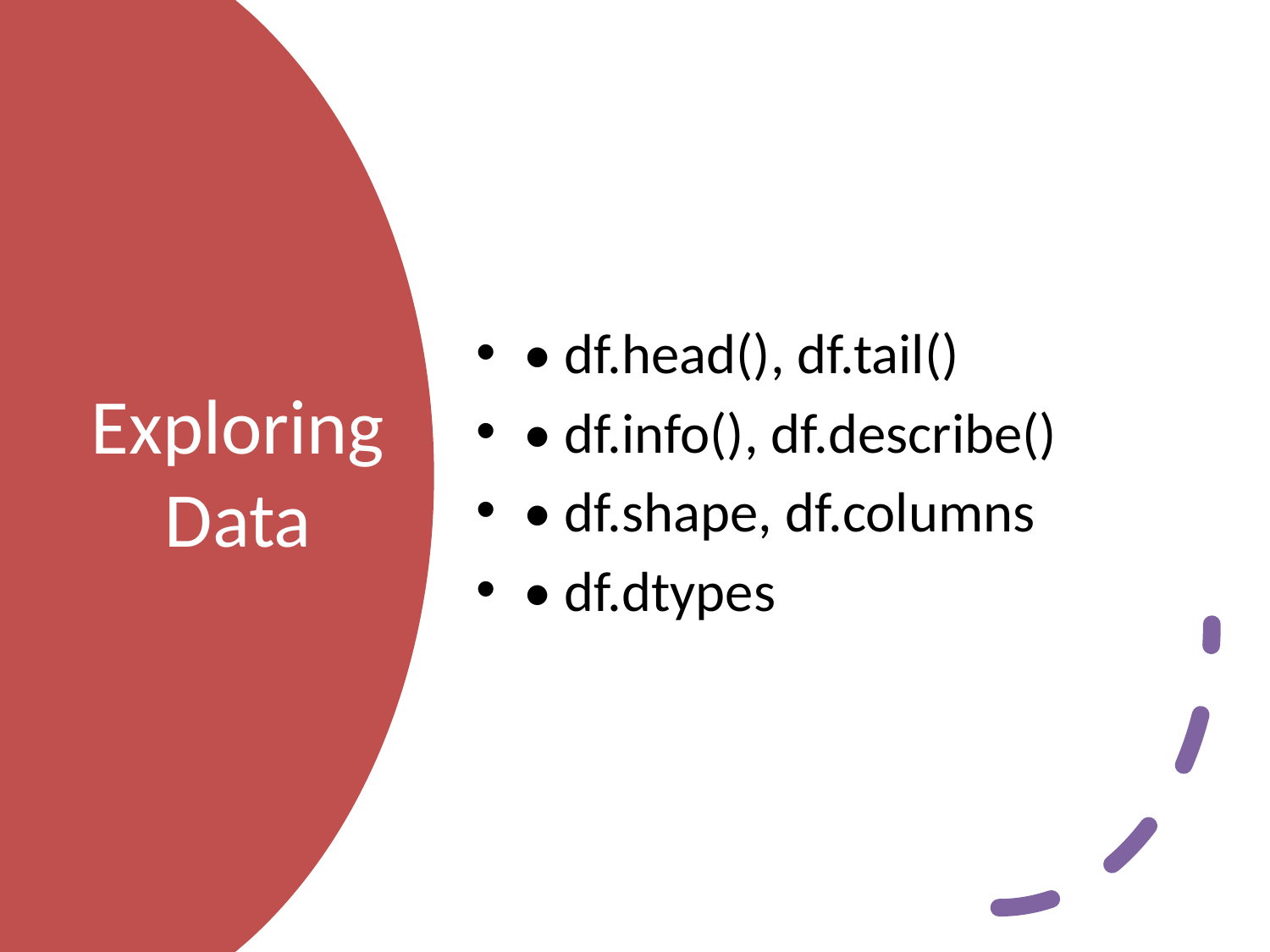

• df.head(), df.tail()
• df.info(), df.describe()
• df.shape, df.columns
• df.dtypes
# Exploring Data